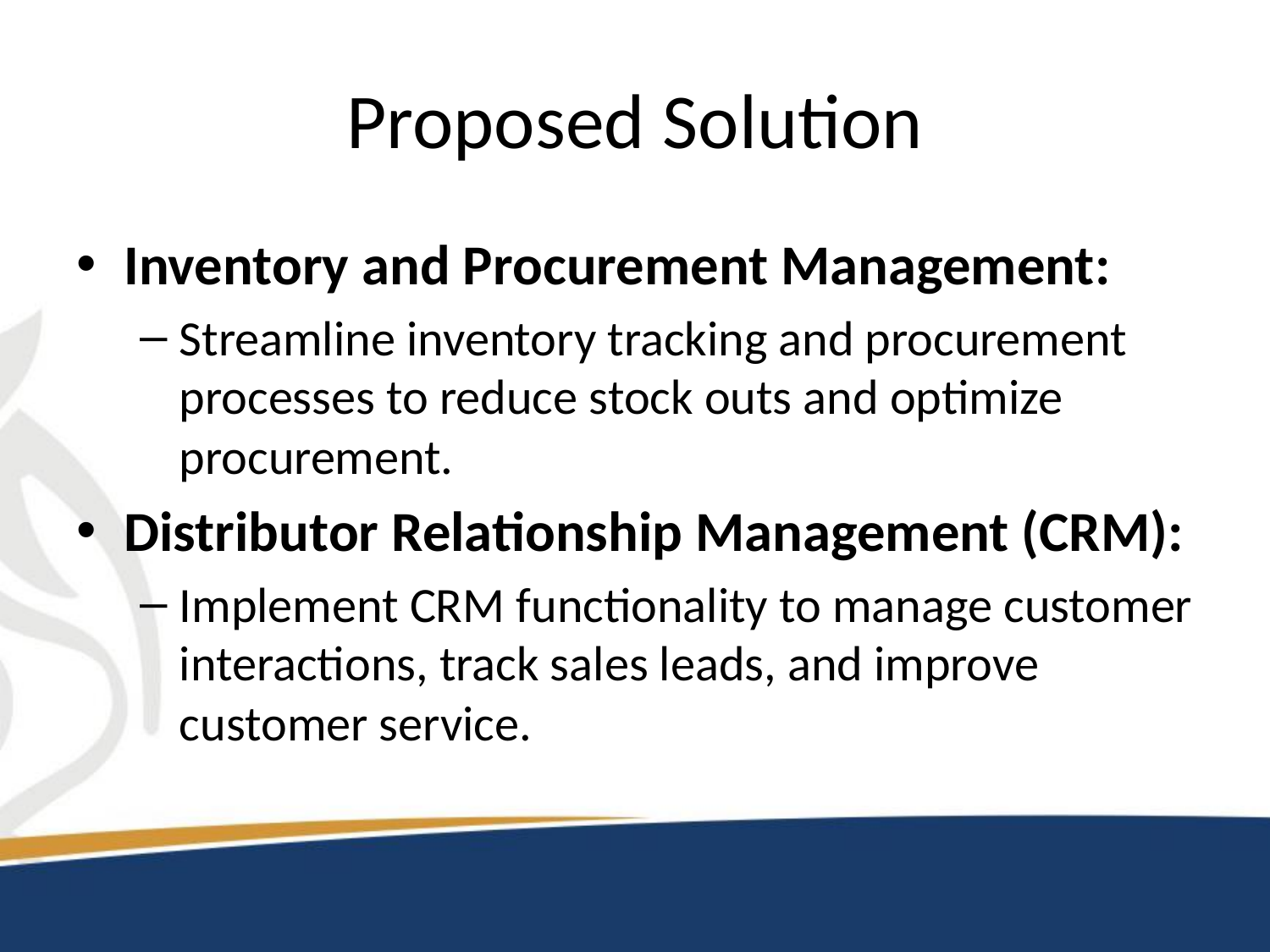

# Proposed Solution
Inventory and Procurement Management:
Streamline inventory tracking and procurement processes to reduce stock outs and optimize procurement.
Distributor Relationship Management (CRM):
Implement CRM functionality to manage customer interactions, track sales leads, and improve customer service.